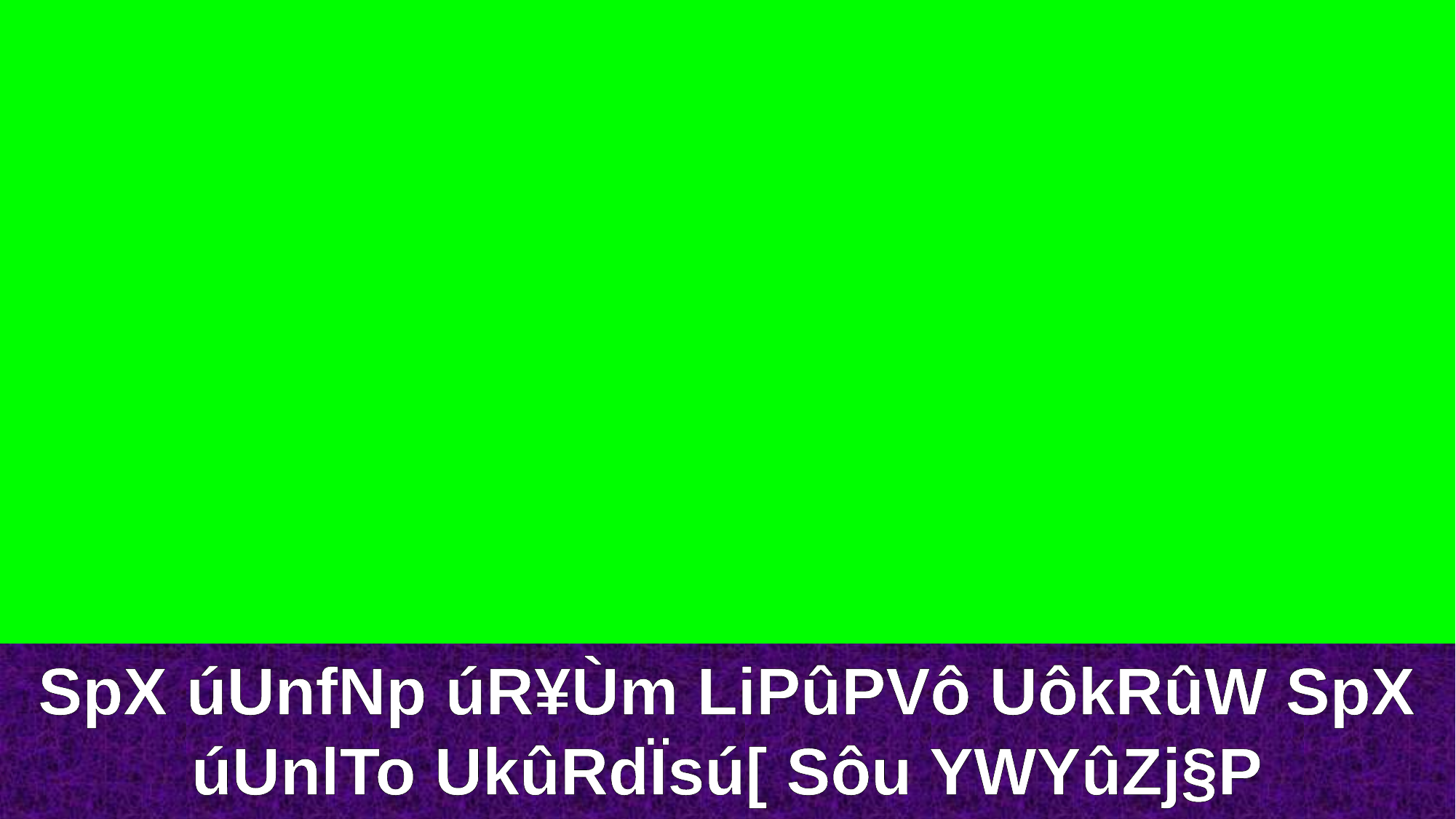

SpX úUnfNp úR¥Ùm LiPûPVô UôkRûW SpX úUnlTo UkûRdÏsú[ Sôu YWYûZj§P